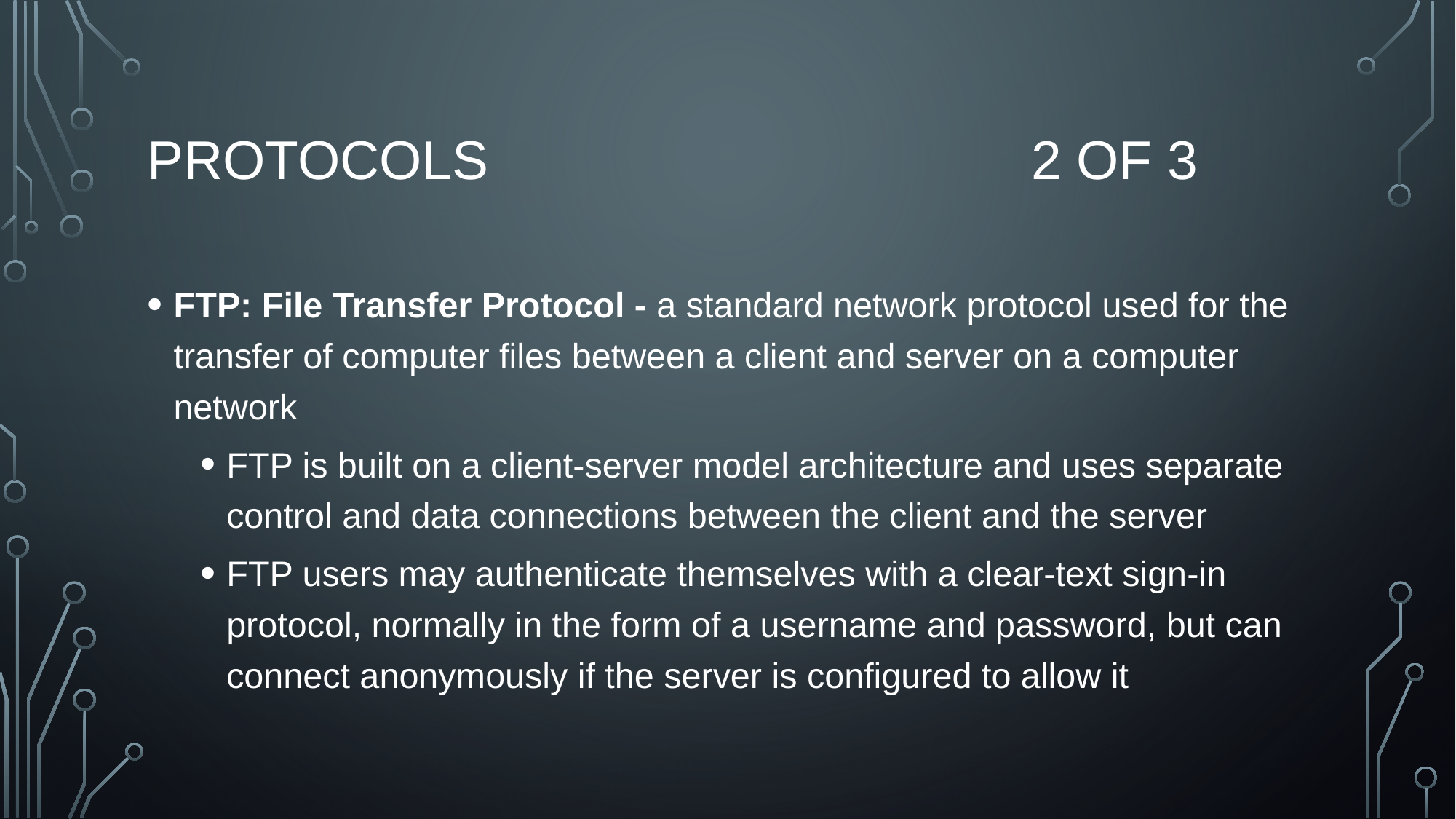

# Protocols                                    2 of 3
FTP: File Transfer Protocol - a standard network protocol used for the transfer of computer files between a client and server on a computer network
FTP is built on a client-server model architecture and uses separate control and data connections between the client and the server
FTP users may authenticate themselves with a clear-text sign-in protocol, normally in the form of a username and password, but can connect anonymously if the server is configured to allow it